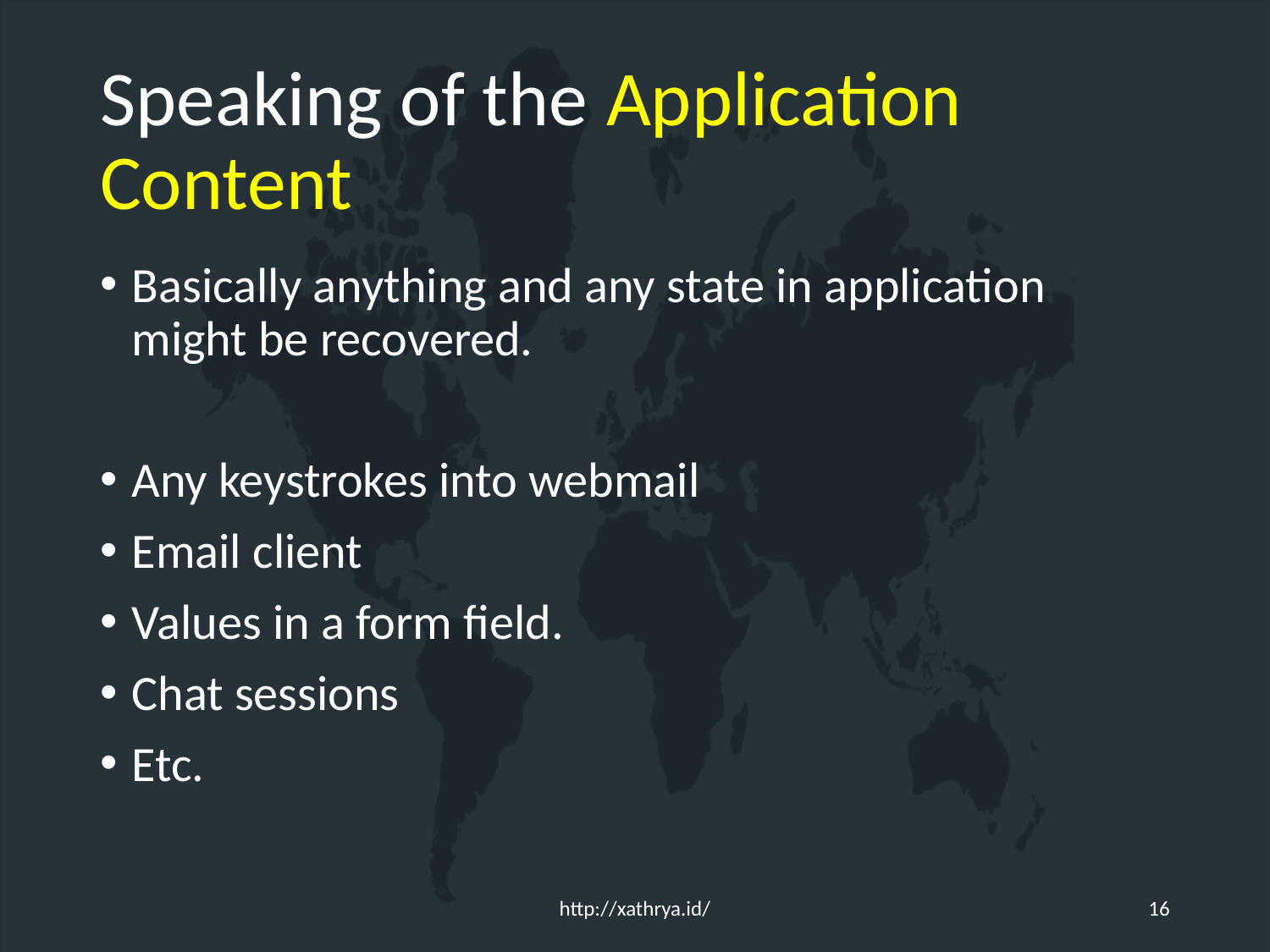

# Speaking of the Application Content
Basically anything and any state in application might be recovered.

Any keystrokes into webmail
Email client
Values in a form field.
Chat sessions
Etc.
http://xathrya.id/
16